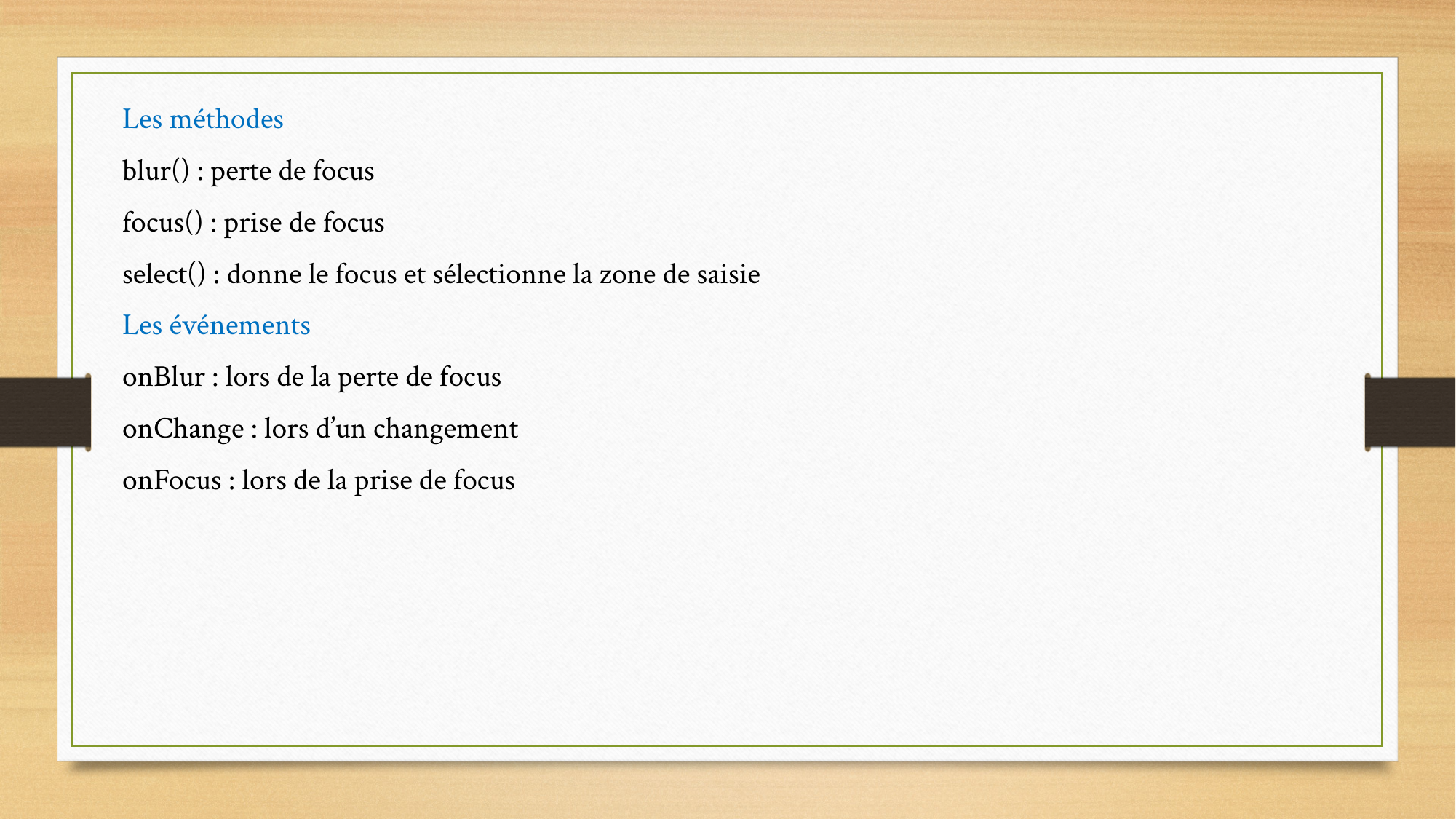

Les méthodes
 blur() : perte de focus
 focus() : prise de focus
 select() : donne le focus et sélectionne la zone de saisie
 Les événements
 onBlur : lors de la perte de focus
 onChange : lors d’un changement
 onFocus : lors de la prise de focus